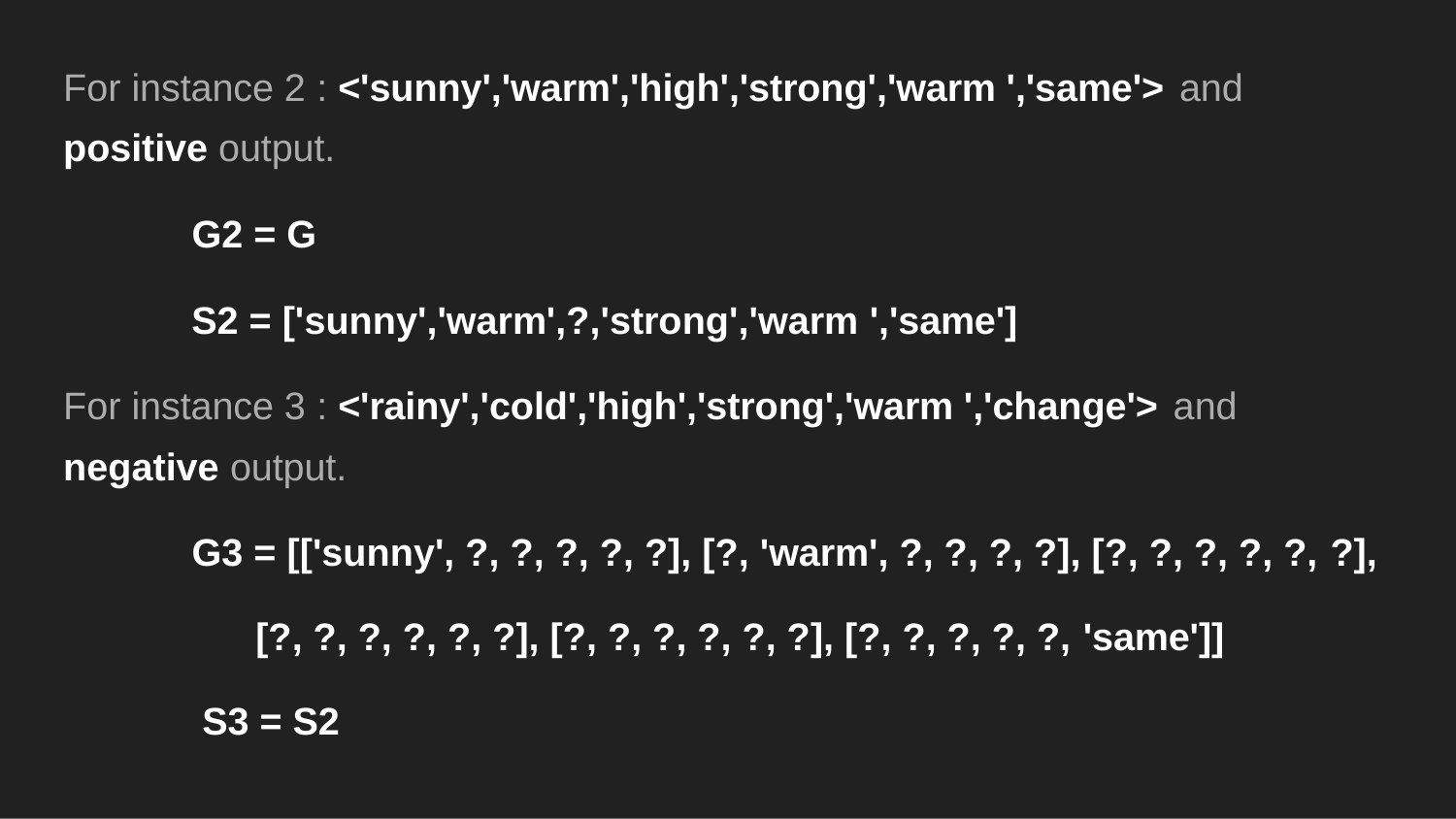

For instance 2 : <'sunny','warm','high','strong','warm ','same'> and
positive output.

G2 = G

S2 = ['sunny','warm',?,'strong','warm ','same']

For instance 3 : <'rainy','cold','high','strong','warm ','change'> and
negative output.

G3 = [['sunny', ?, ?, ?, ?, ?], [?, 'warm', ?, ?, ?, ?], [?, ?, ?, ?, ?, ?],
[?, ?, ?, ?, ?, ?], [?, ?, ?, ?, ?, ?], [?, ?, ?, ?, ?, 'same']]  S3 = S2